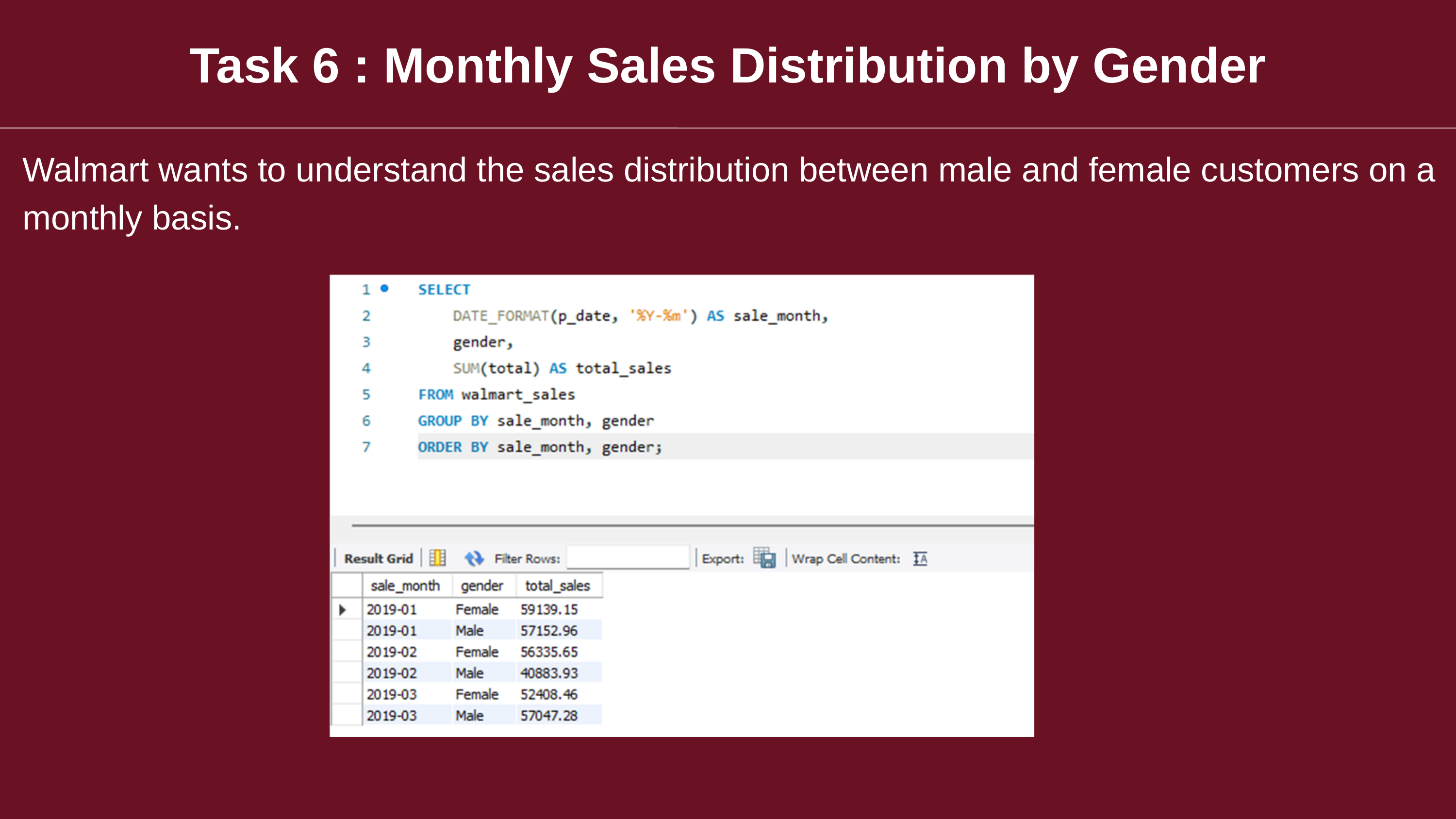

Task 6 : Monthly Sales Distribution by Gender

Walmart wants to understand the sales distribution between male and female customers on a monthly basis.